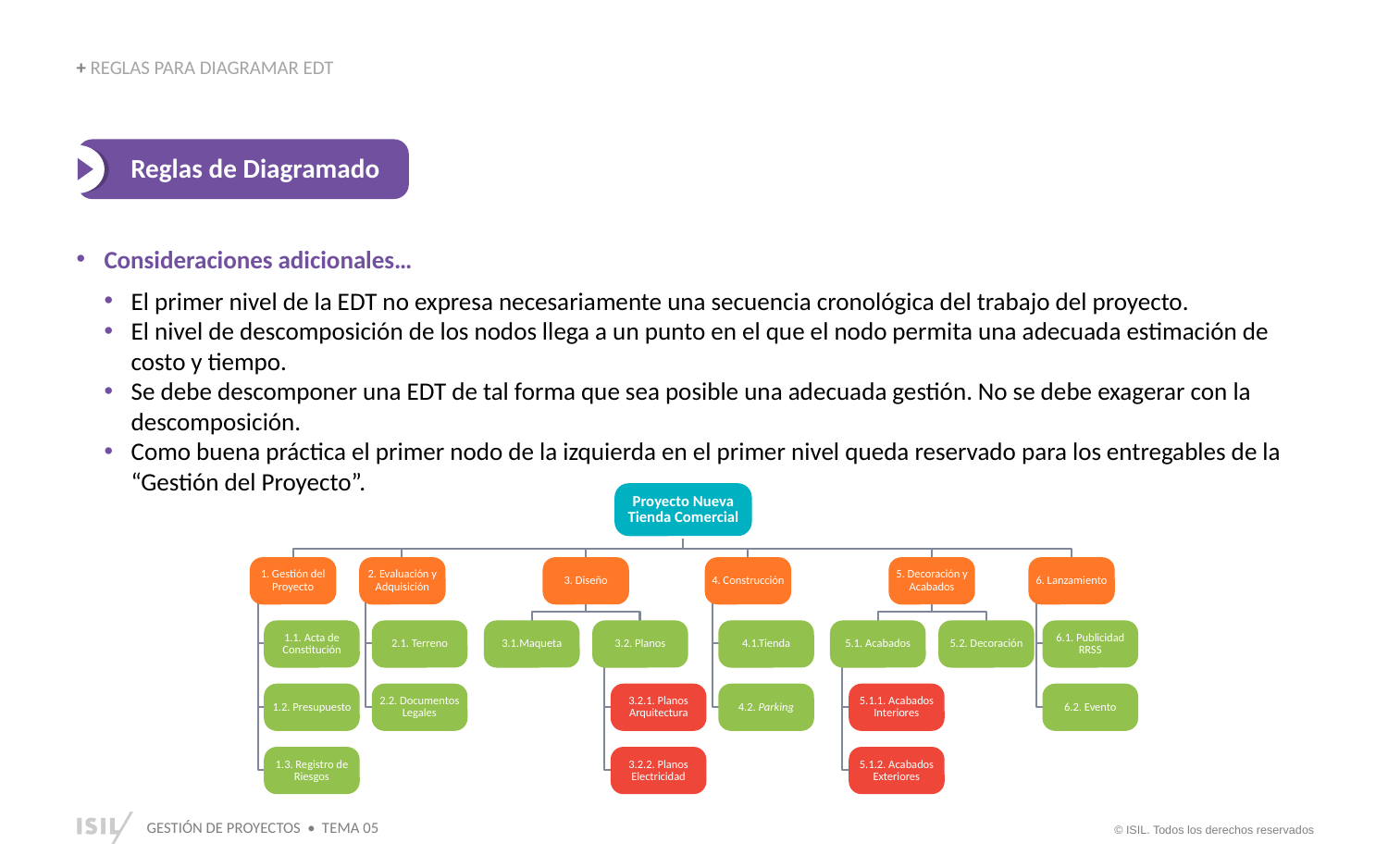

+ REGLAS PARA DIAGRAMAR EDT
Reglas de Diagramado

Consideraciones adicionales…
El primer nivel de la EDT no expresa necesariamente una secuencia cronológica del trabajo del proyecto.
El nivel de descomposición de los nodos llega a un punto en el que el nodo permita una adecuada estimación de costo y tiempo.
Se debe descomponer una EDT de tal forma que sea posible una adecuada gestión. No se debe exagerar con la descomposición.
Como buena práctica el primer nodo de la izquierda en el primer nivel queda reservado para los entregables de la “Gestión del Proyecto”.

Proyecto Nueva Tienda Comercial

1. Gestión del Proyecto
2. Evaluación y Adquisición
3. Diseño
4. Construcción
5. Decoración y Acabados
6. Lanzamiento

1.1. Acta de Constitución
1.2. Presupuesto
1.3. Registro de Riesgos
2.1. Terreno
2.2. Documentos Legales
3.1.Maqueta
3.2. Planos
4.1.Tienda
4.2. Parking
5.1. Acabados
5.2. Decoración
6.1. Publicidad RRSS
6.2. Evento

3.2.1. Planos Arquitectura
3.2.2. Planos Electricidad
5.1.1. Acabados Interiores
5.1.2. Acabados Exteriores